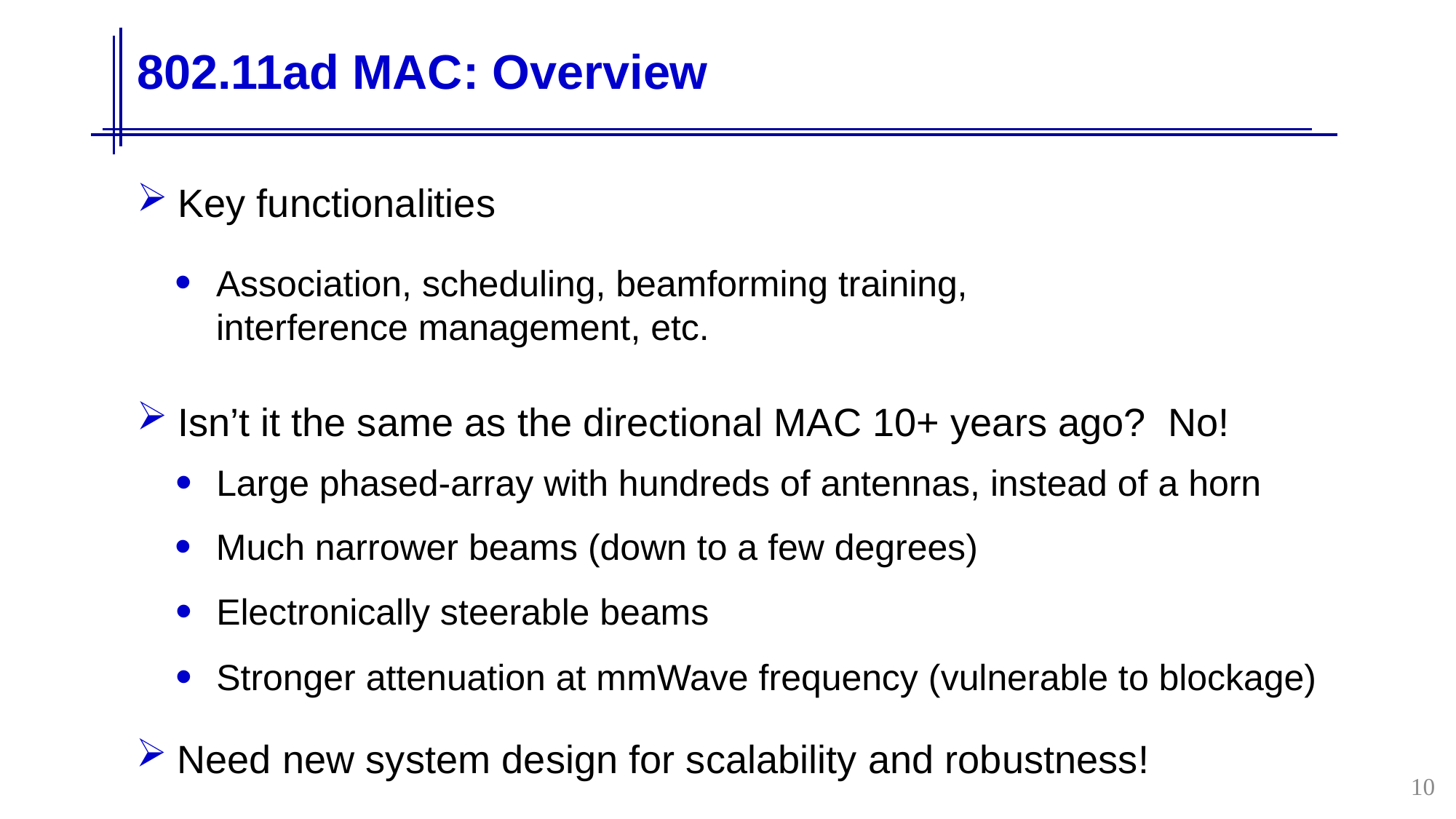

# 802.11ad MAC: Overview
Key functionalities
Association, scheduling, beamforming training, interference management, etc.
Isn’t it the same as the directional MAC 10+ years ago?  No!
Large phased-array with hundreds of antennas, instead of a horn
Much narrower beams (down to a few degrees)
Electronically steerable beams
Stronger attenuation at mmWave frequency (vulnerable to blockage)
Need new system design for scalability and robustness!
10